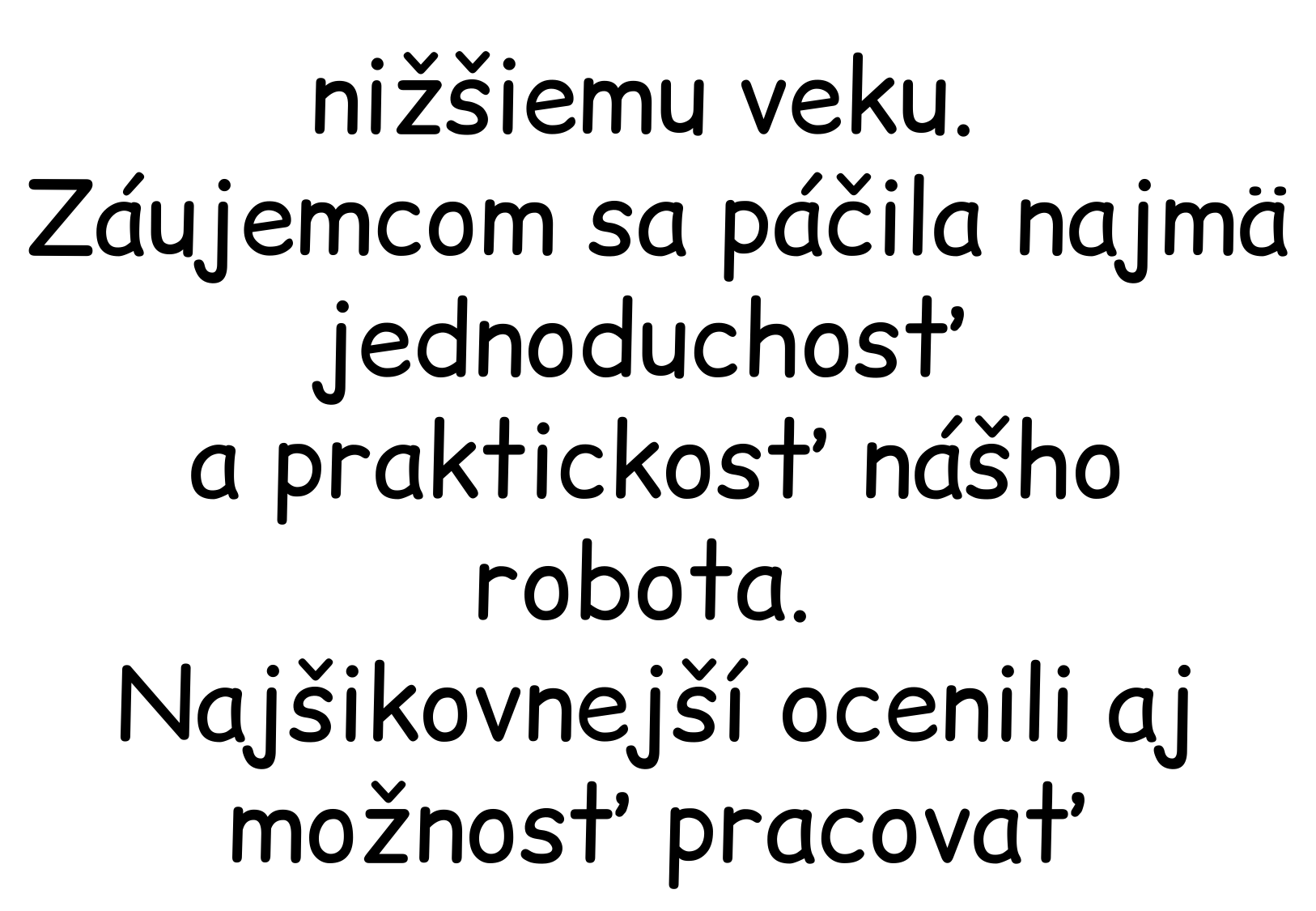

nižšiemu veku.
Záujemcom sa páčila najmä jednoduchosť
a praktickosť nášho robota.
Najšikovnejší ocenili aj možnosť pracovať